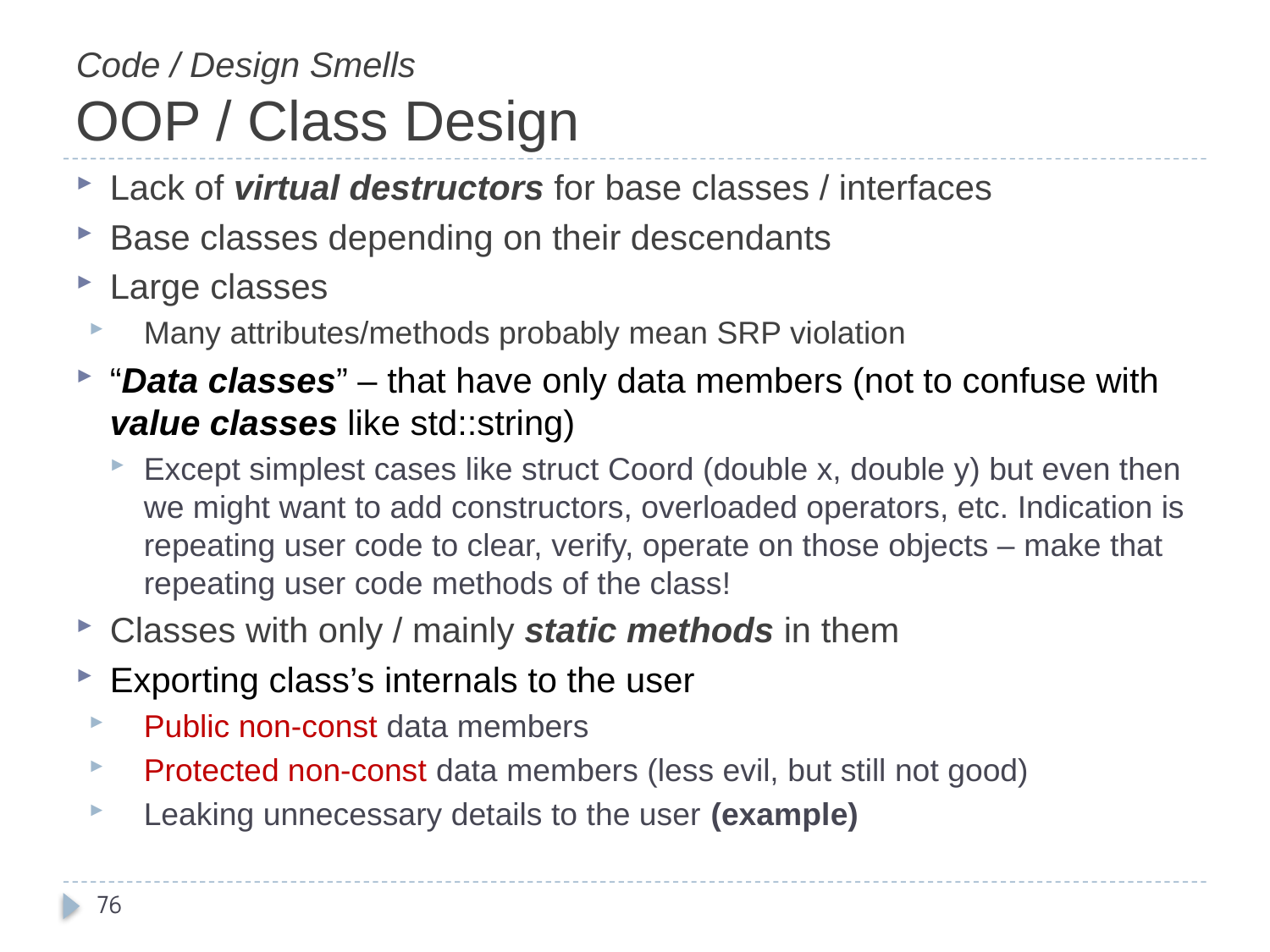

# Code / Design Smells OOP / Class Design
Lack of virtual destructors for base classes / interfaces
Base classes depending on their descendants
Large classes
Many attributes/methods probably mean SRP violation
“Data classes” – that have only data members (not to confuse with value classes like std::string)
Except simplest cases like struct Coord (double x, double y) but even then we might want to add constructors, overloaded operators, etc. Indication is repeating user code to clear, verify, operate on those objects – make that repeating user code methods of the class!
Classes with only / mainly static methods in them
Exporting class’s internals to the user
Public non-const data members
Protected non-const data members (less evil, but still not good)
Leaking unnecessary details to the user (example)
76